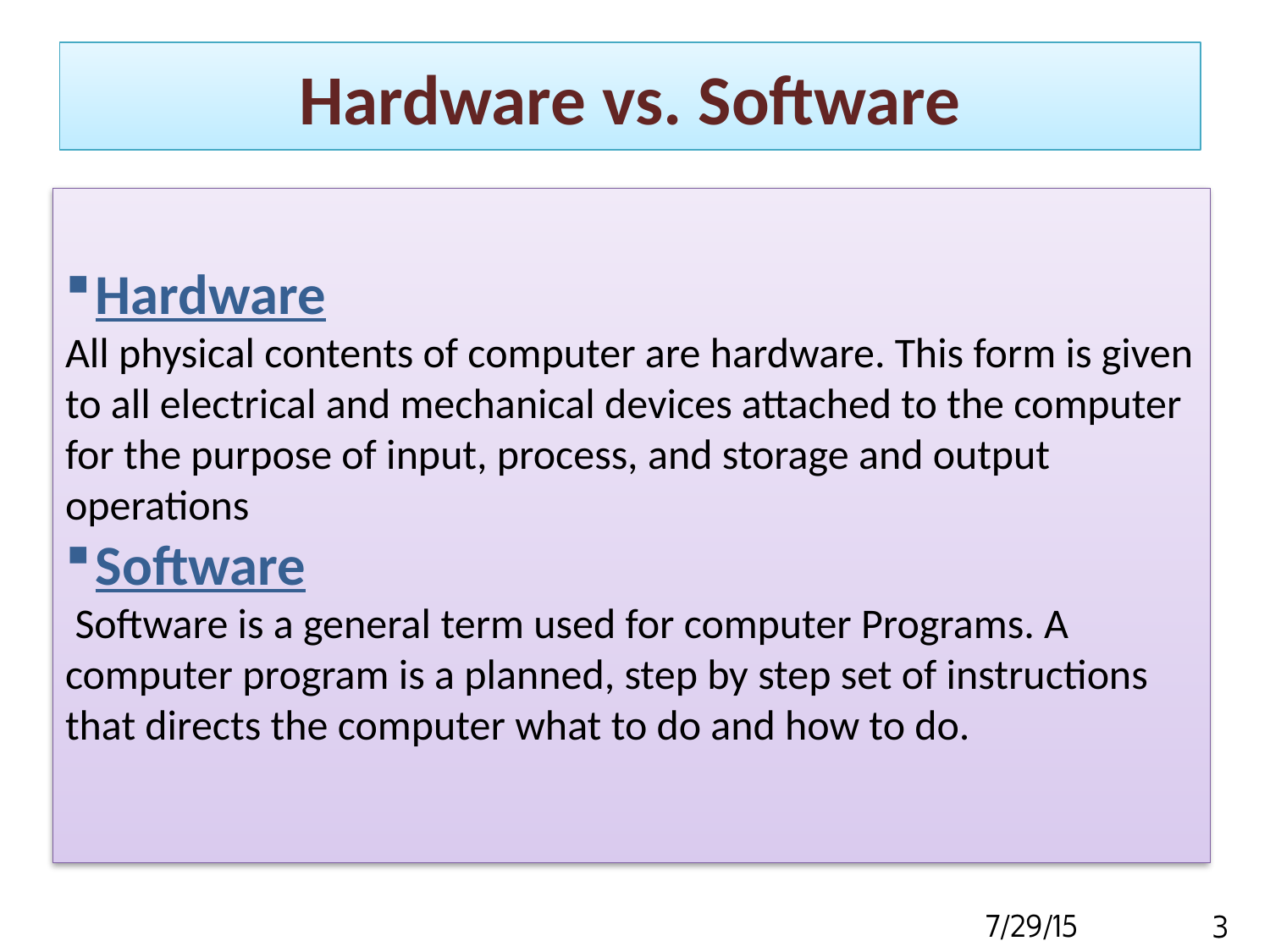

Hardware vs. Software

Hardware
All physical contents of computer are hardware. This form is given to all electrical and mechanical devices attached to the computer for the purpose of input, process, and storage and output operations
Software
 Software is a general term used for computer Programs. A computer program is a planned, step by step set of instructions that directs the computer what to do and how to do.

7/29/15
3